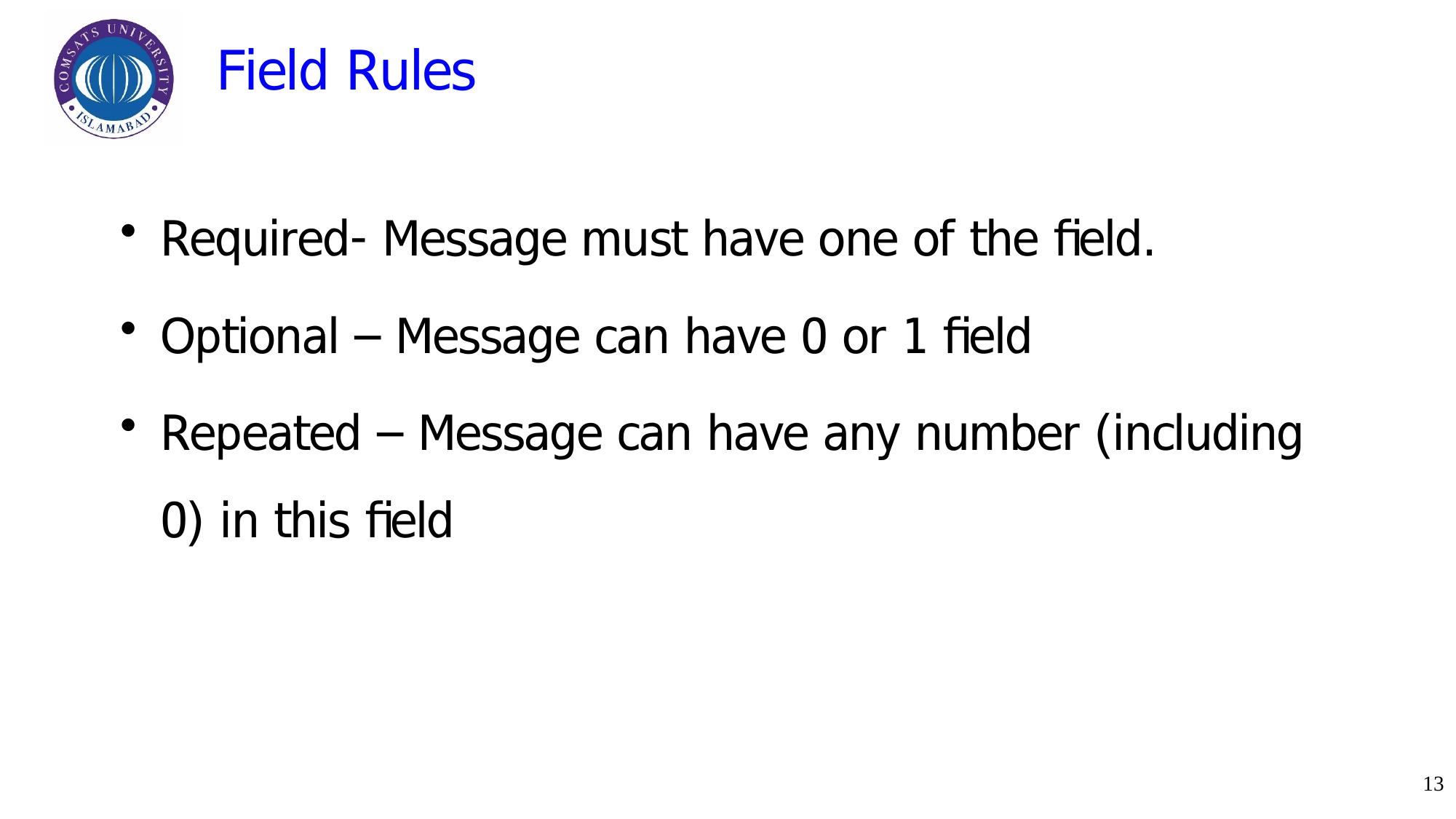

# Field Rules
Required- Message must have one of the field.
Optional – Message can have 0 or 1 field
Repeated – Message can have any number (including 0) in this field
13